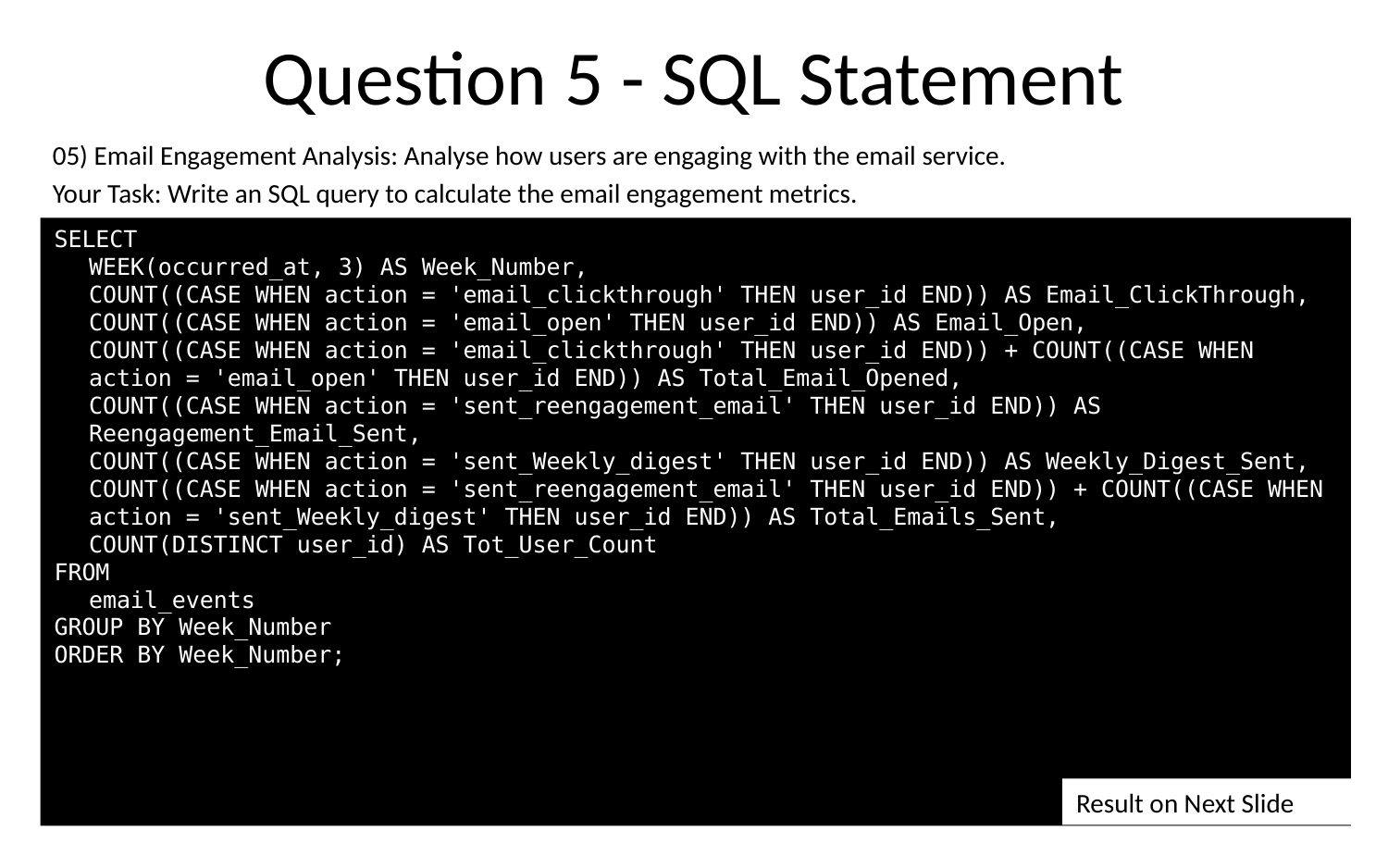

# Question 5 - SQL Statement
05) Email Engagement Analysis: Analyse how users are engaging with the email service.
Your Task: Write an SQL query to calculate the email engagement metrics.
SELECT
	WEEK(occurred_at, 3) AS Week_Number,
	COUNT((CASE WHEN action = 'email_clickthrough' THEN user_id END)) AS Email_ClickThrough,
	COUNT((CASE WHEN action = 'email_open' THEN user_id END)) AS Email_Open,
	COUNT((CASE WHEN action = 'email_clickthrough' THEN user_id END)) + COUNT((CASE WHEN action = 'email_open' THEN user_id END)) AS Total_Email_Opened,
	COUNT((CASE WHEN action = 'sent_reengagement_email' THEN user_id END)) AS Reengagement_Email_Sent,
	COUNT((CASE WHEN action = 'sent_Weekly_digest' THEN user_id END)) AS Weekly_Digest_Sent,
	COUNT((CASE WHEN action = 'sent_reengagement_email' THEN user_id END)) + COUNT((CASE WHEN action = 'sent_Weekly_digest' THEN user_id END)) AS Total_Emails_Sent,
	COUNT(DISTINCT user_id) AS Tot_User_Count
FROM
	email_events
GROUP BY Week_Number
ORDER BY Week_Number;
Result on Next Slide